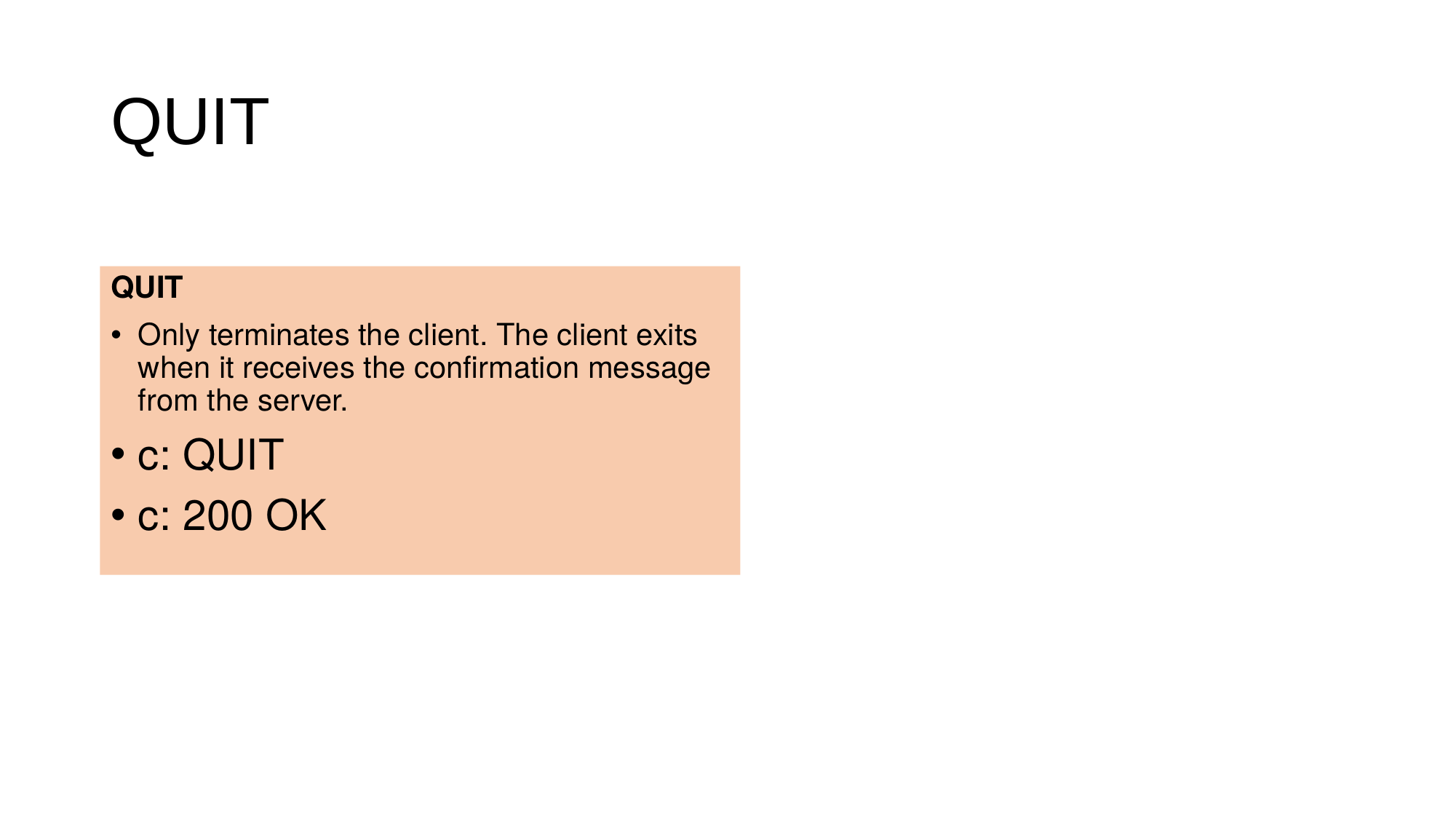

# QUIT
QUIT
Only terminates the client. The client exits when it receives the confirmation message from the server.
c: QUIT
c: 200 OK